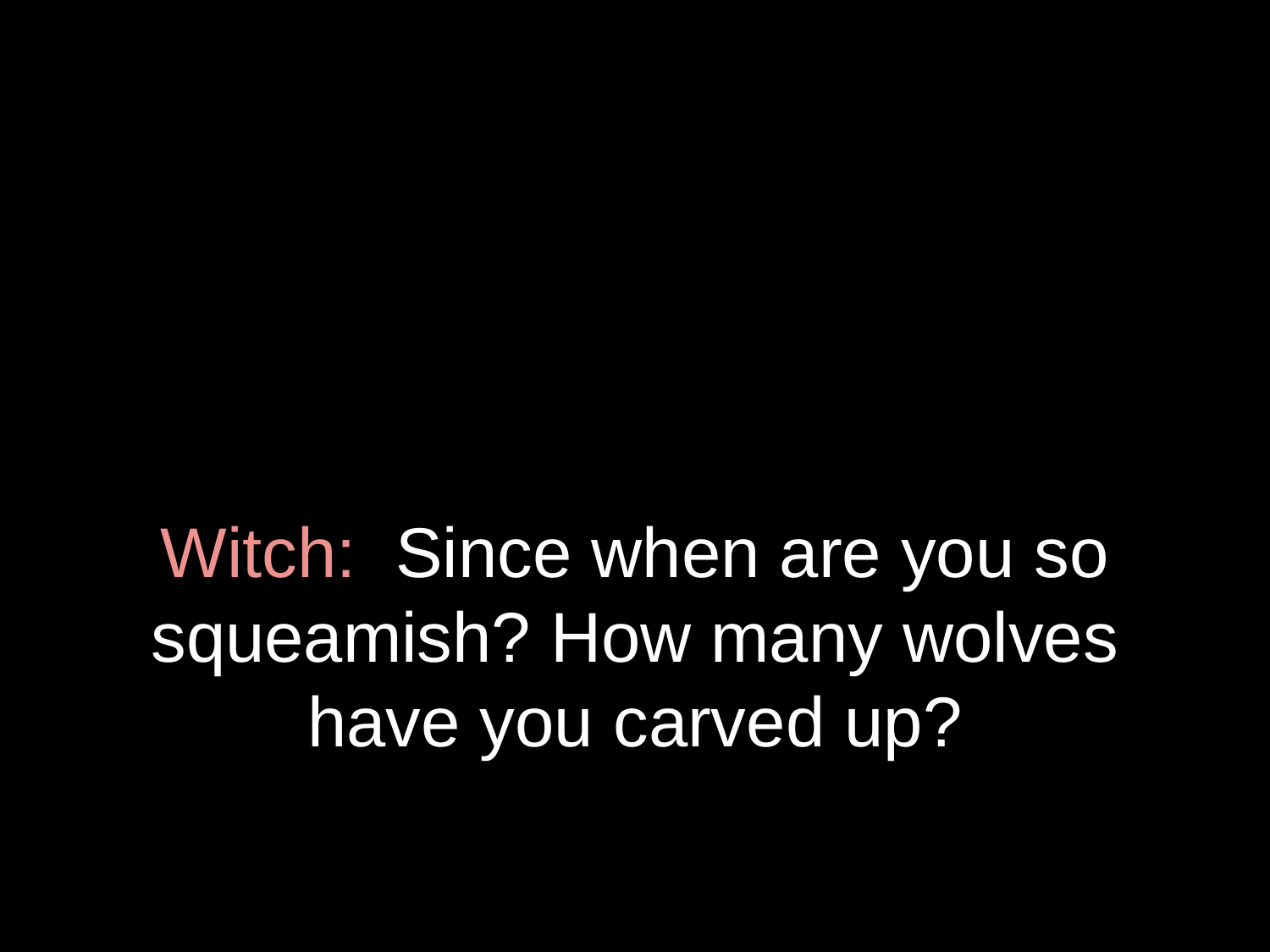

# Witch:  Since when are you so squeamish? How many wolves have you carved up?